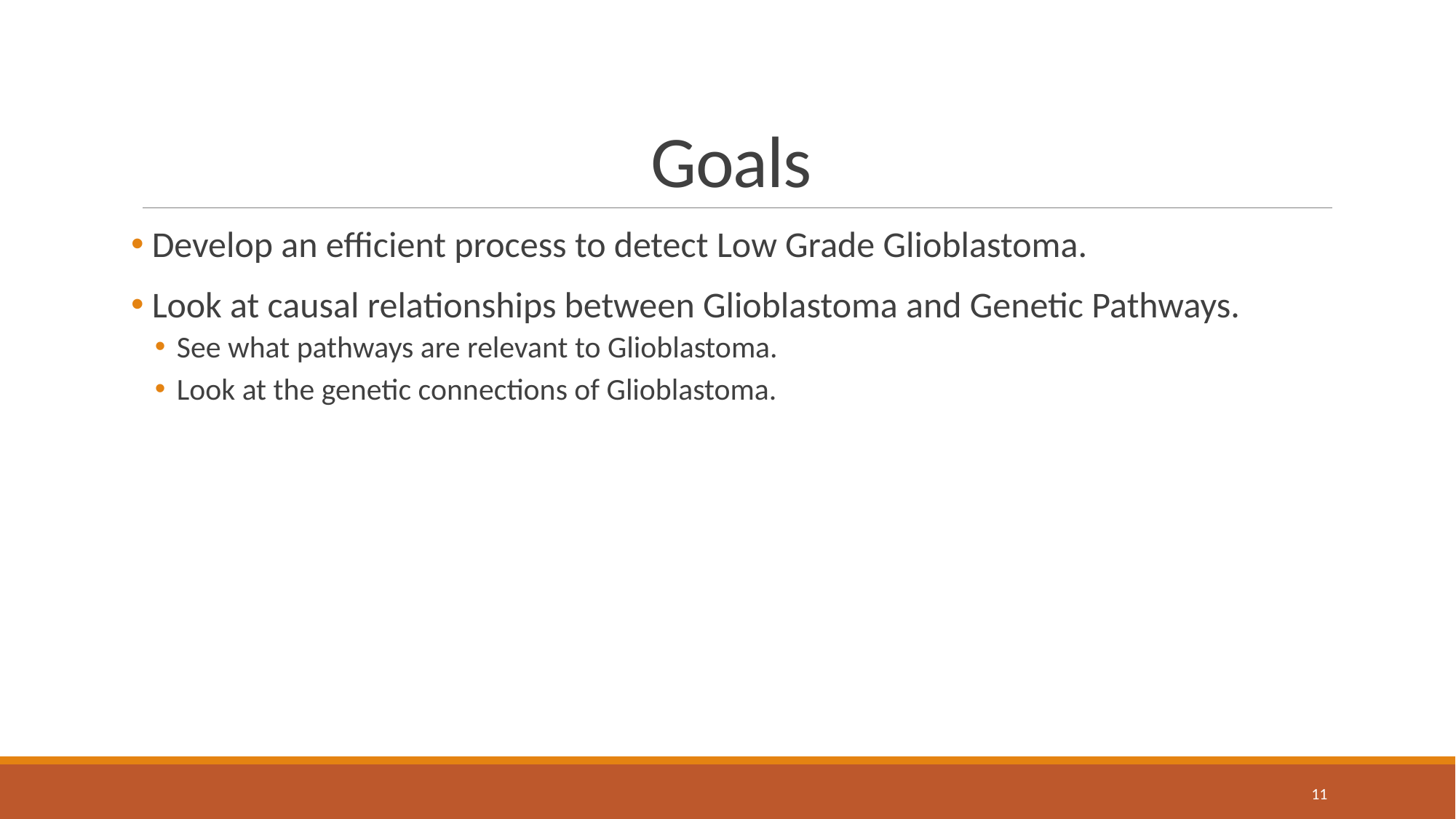

# Goals
 Develop an efficient process to detect Low Grade Glioblastoma.
 Look at causal relationships between Glioblastoma and Genetic Pathways.
See what pathways are relevant to Glioblastoma.
Look at the genetic connections of Glioblastoma.

11